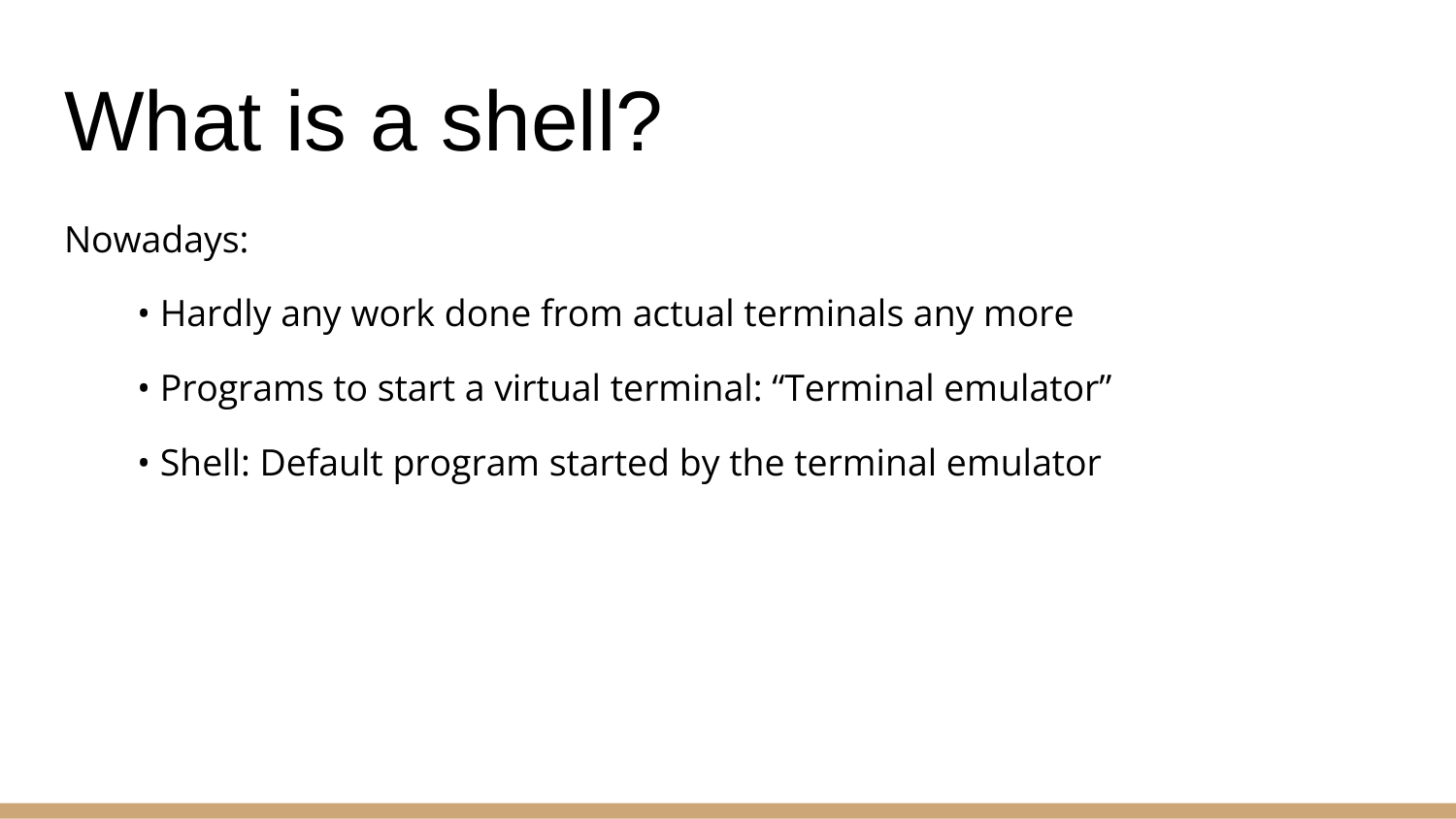

# What is a shell?
Nowadays:
• Hardly any work done from actual terminals any more
• Programs to start a virtual terminal: “Terminal emulator”
• Shell: Default program started by the terminal emulator